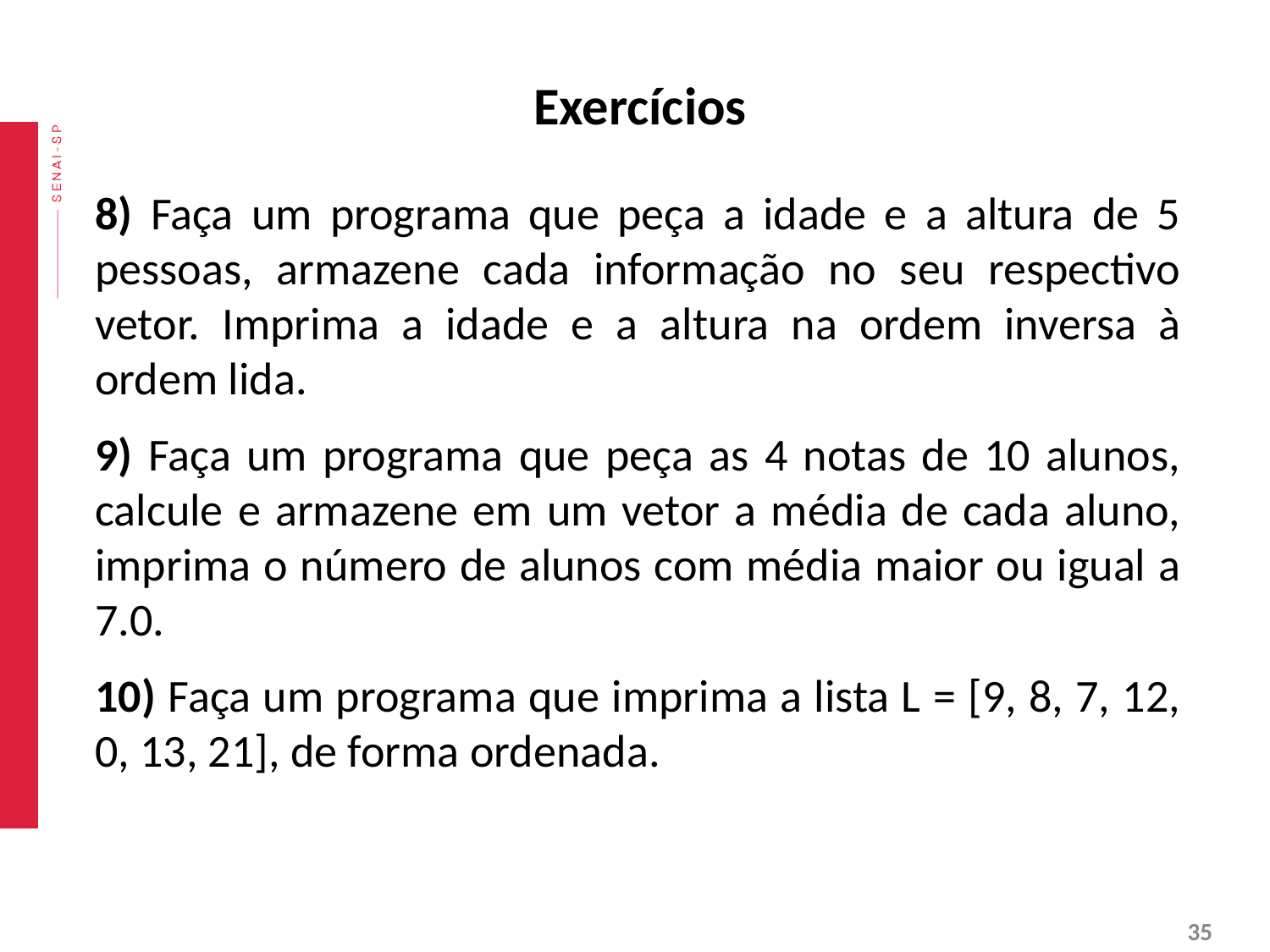

# Exercícios
8) Faça um programa que peça a idade e a altura de 5 pessoas, armazene cada informação no seu respectivo vetor. Imprima a idade e a altura na ordem inversa à ordem lida.

9) Faça um programa que peça as 4 notas de 10 alunos, calcule e armazene em um vetor a média de cada aluno, imprima o número de alunos com média maior ou igual a 7.0.

10) Faça um programa que imprima a lista L = [9, 8, 7, 12, 0, 13, 21], de forma ordenada.
35